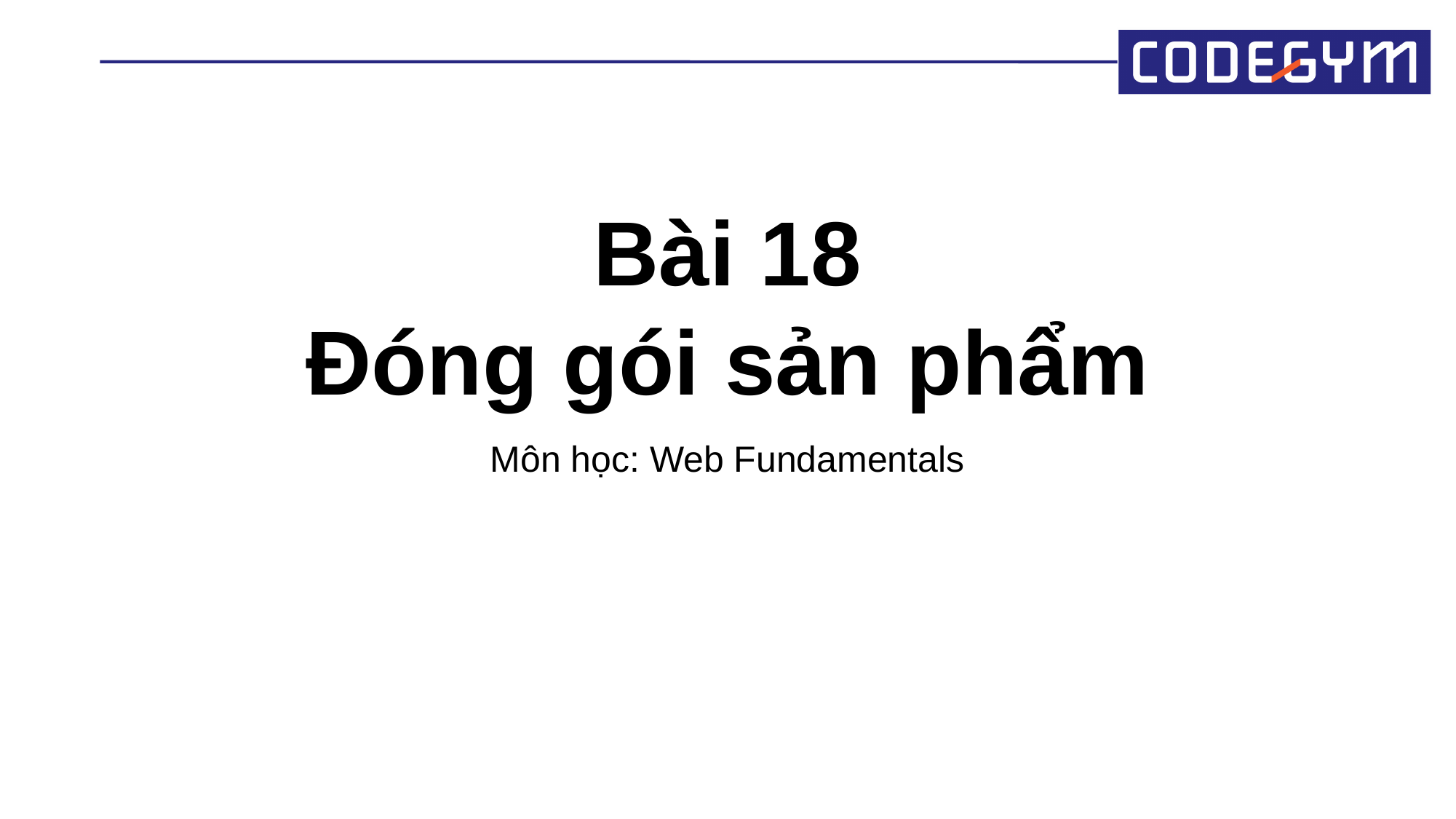

Bài 18
Đóng gói sản phẩm
Môn học: Web Fundamentals